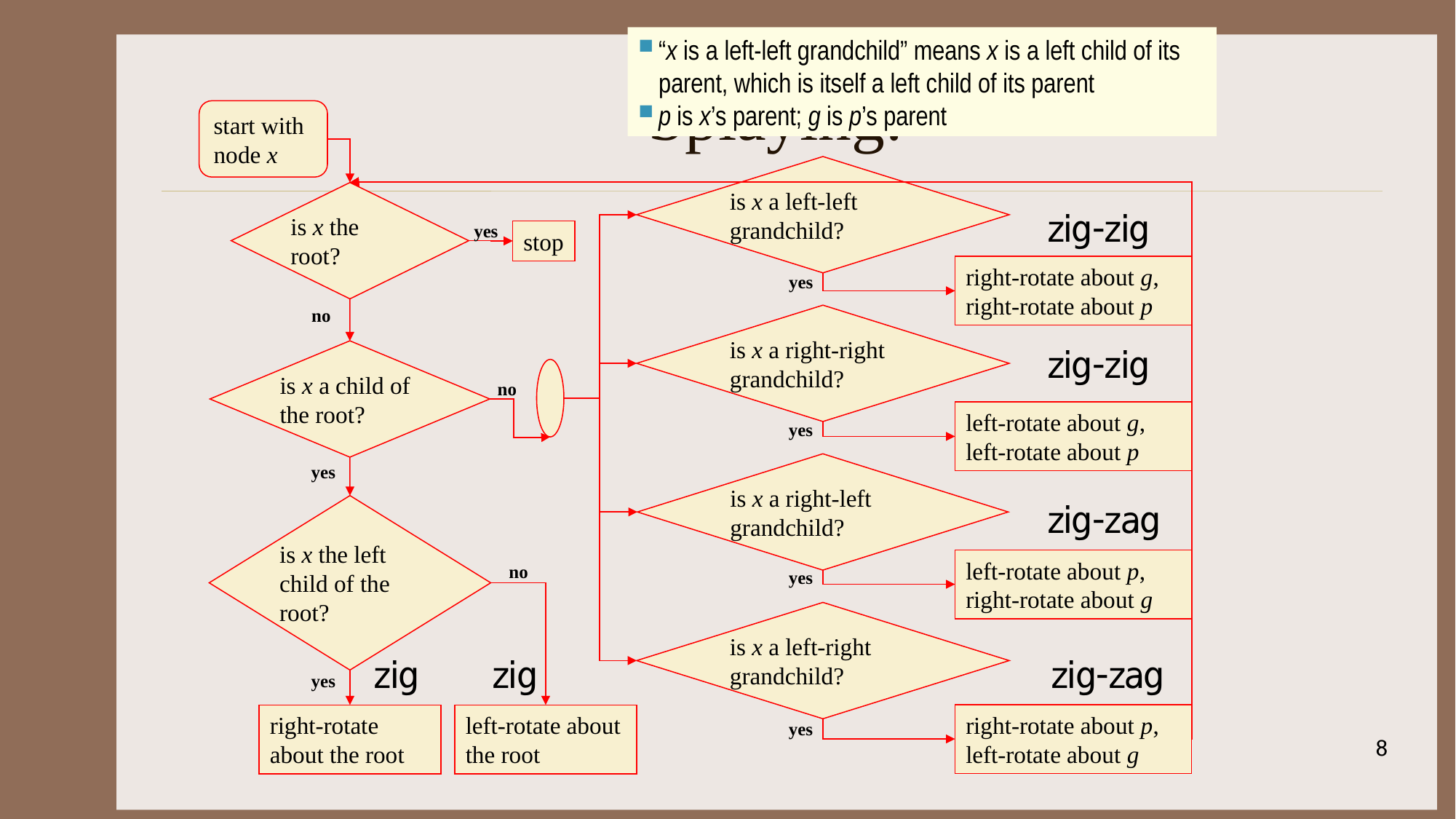

“x is a left-left grandchild” means x is a left child of its parent, which is itself a left child of its parent
p is x’s parent; g is p’s parent
# Splaying:
start with node x
is x a left-left grandchild?
is x the root?
zig-zig
yes
stop
right-rotate about g, right-rotate about p
yes
no
is x a right-right grandchild?
zig-zig
is x a child of the root?

no
left-rotate about g, left-rotate about p
yes
is x a right-left grandchild?
yes
zig-zag
is x the left child of the root?
left-rotate about p, right-rotate about g
no
yes
is x a left-right grandchild?
zig
zig
zig-zag
yes
right-rotate about p, left-rotate about g
right-rotate about the root
left-rotate about the root
yes
8